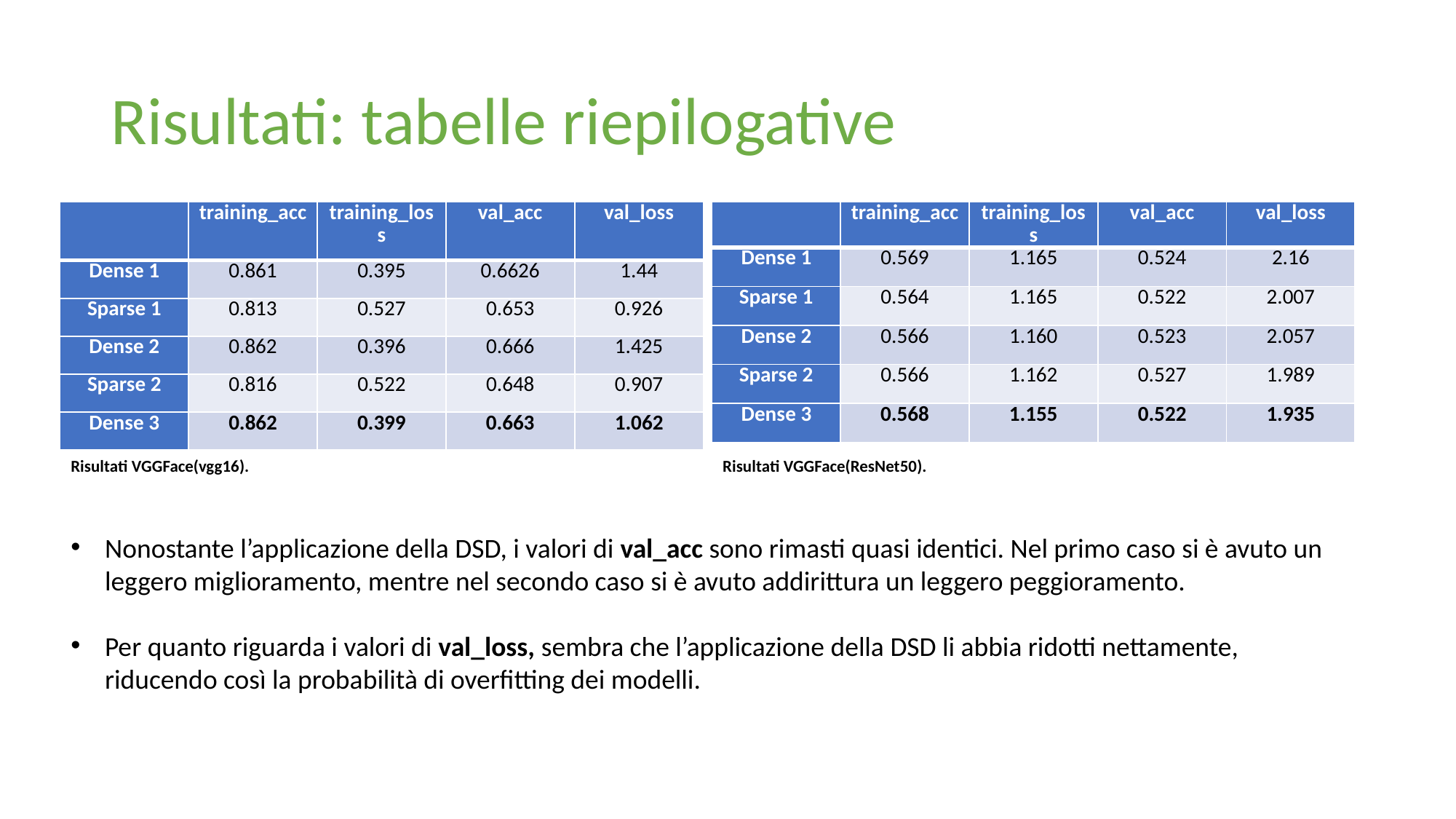

# Risultati: tabelle riepilogative
|  | training\_acc | training\_loss | val\_acc | val\_loss |
| --- | --- | --- | --- | --- |
| Dense 1 | 0.569 | 1.165 | 0.524 | 2.16 |
| Sparse 1 | 0.564 | 1.165 | 0.522 | 2.007 |
| Dense 2 | 0.566 | 1.160 | 0.523 | 2.057 |
| Sparse 2 | 0.566 | 1.162 | 0.527 | 1.989 |
| Dense 3 | 0.568 | 1.155 | 0.522 | 1.935 |
|  | training\_acc | training\_loss | val\_acc | val\_loss |
| --- | --- | --- | --- | --- |
| Dense 1 | 0.861 | 0.395 | 0.6626 | 1.44 |
| Sparse 1 | 0.813 | 0.527 | 0.653 | 0.926 |
| Dense 2 | 0.862 | 0.396 | 0.666 | 1.425 |
| Sparse 2 | 0.816 | 0.522 | 0.648 | 0.907 |
| Dense 3 | 0.862 | 0.399 | 0.663 | 1.062 |
Risultati VGGFace(vgg16).
Risultati VGGFace(ResNet50).
Nonostante l’applicazione della DSD, i valori di val_acc sono rimasti quasi identici. Nel primo caso si è avuto un leggero miglioramento, mentre nel secondo caso si è avuto addirittura un leggero peggioramento.

Per quanto riguarda i valori di val_loss, sembra che l’applicazione della DSD li abbia ridotti nettamente, riducendo così la probabilità di overfitting dei modelli.